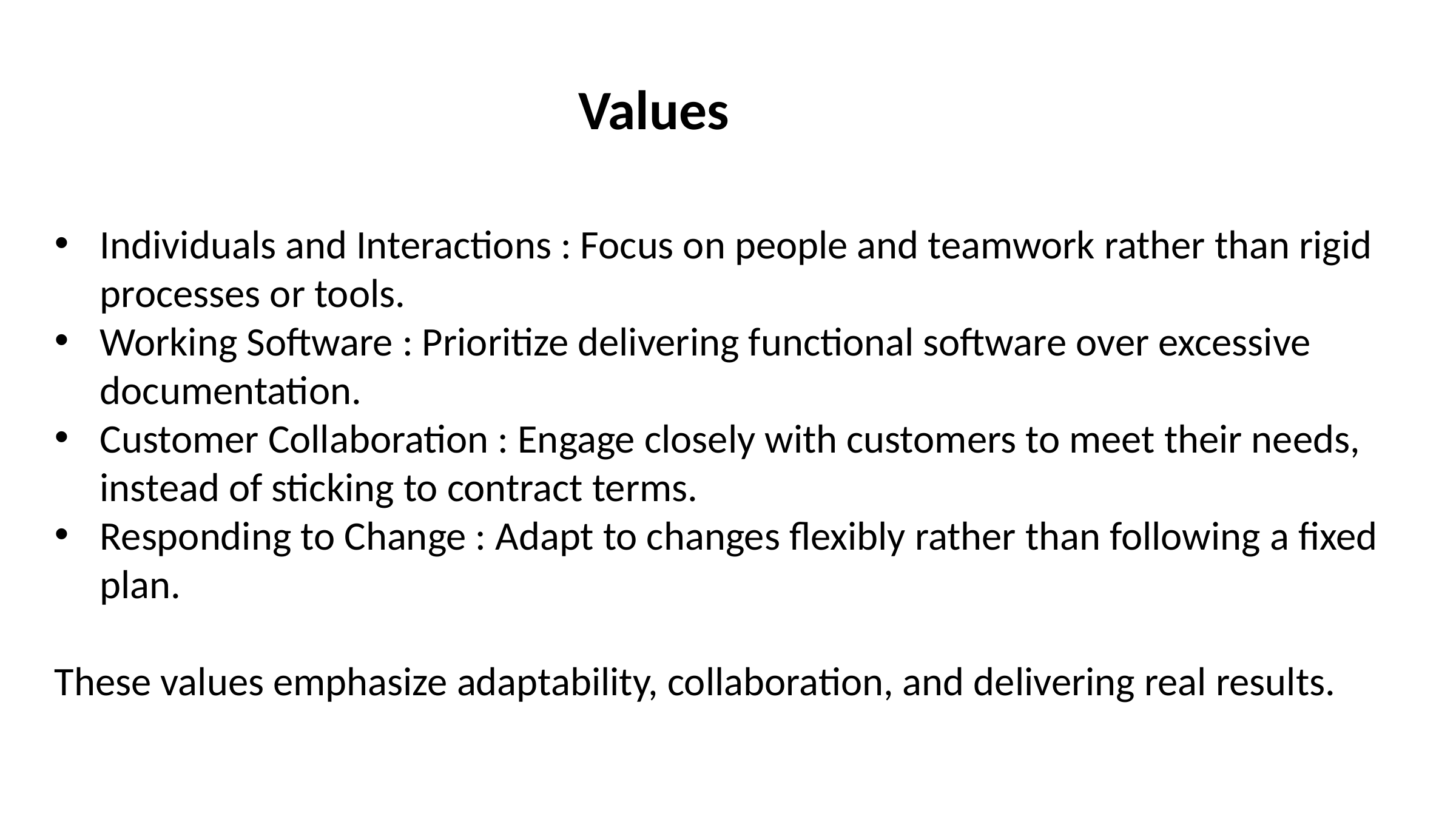

Values
Individuals and Interactions : Focus on people and teamwork rather than rigid processes or tools.
Working Software : Prioritize delivering functional software over excessive documentation.
Customer Collaboration : Engage closely with customers to meet their needs, instead of sticking to contract terms.
Responding to Change : Adapt to changes flexibly rather than following a fixed plan.

These values emphasize adaptability, collaboration, and delivering real results.